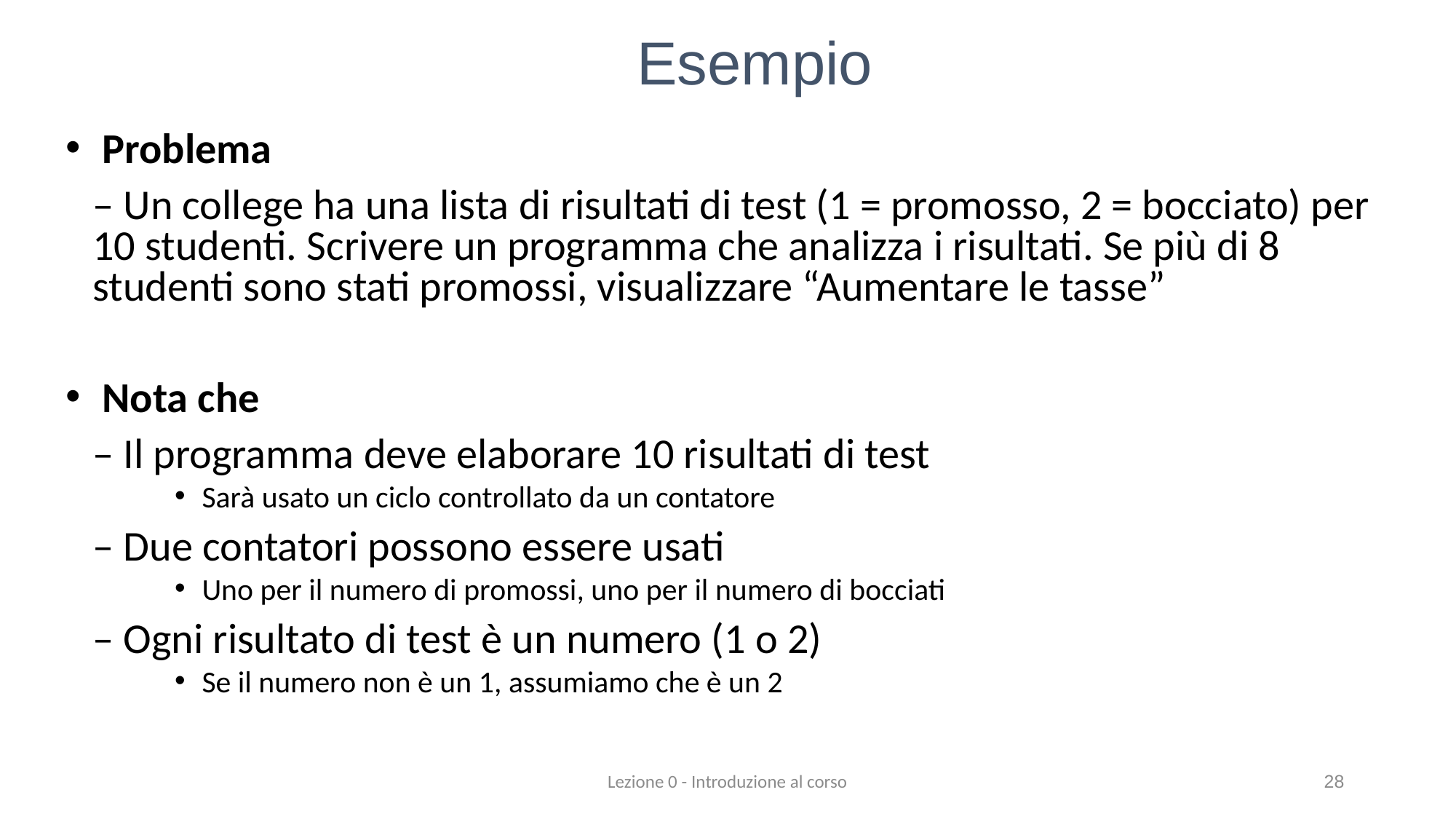

Esempio
 Problema
	– Un college ha una lista di risultati di test (1 = promosso, 2 = bocciato) per 10 studenti. Scrivere un programma che analizza i risultati. Se più di 8 studenti sono stati promossi, visualizzare “Aumentare le tasse”

 Nota che
	– Il programma deve elaborare 10 risultati di test
Sarà usato un ciclo controllato da un contatore
	– Due contatori possono essere usati
Uno per il numero di promossi, uno per il numero di bocciati
	– Ogni risultato di test è un numero (1 o 2)
Se il numero non è un 1, assumiamo che è un 2

Lezione 0 - Introduzione al corso
28